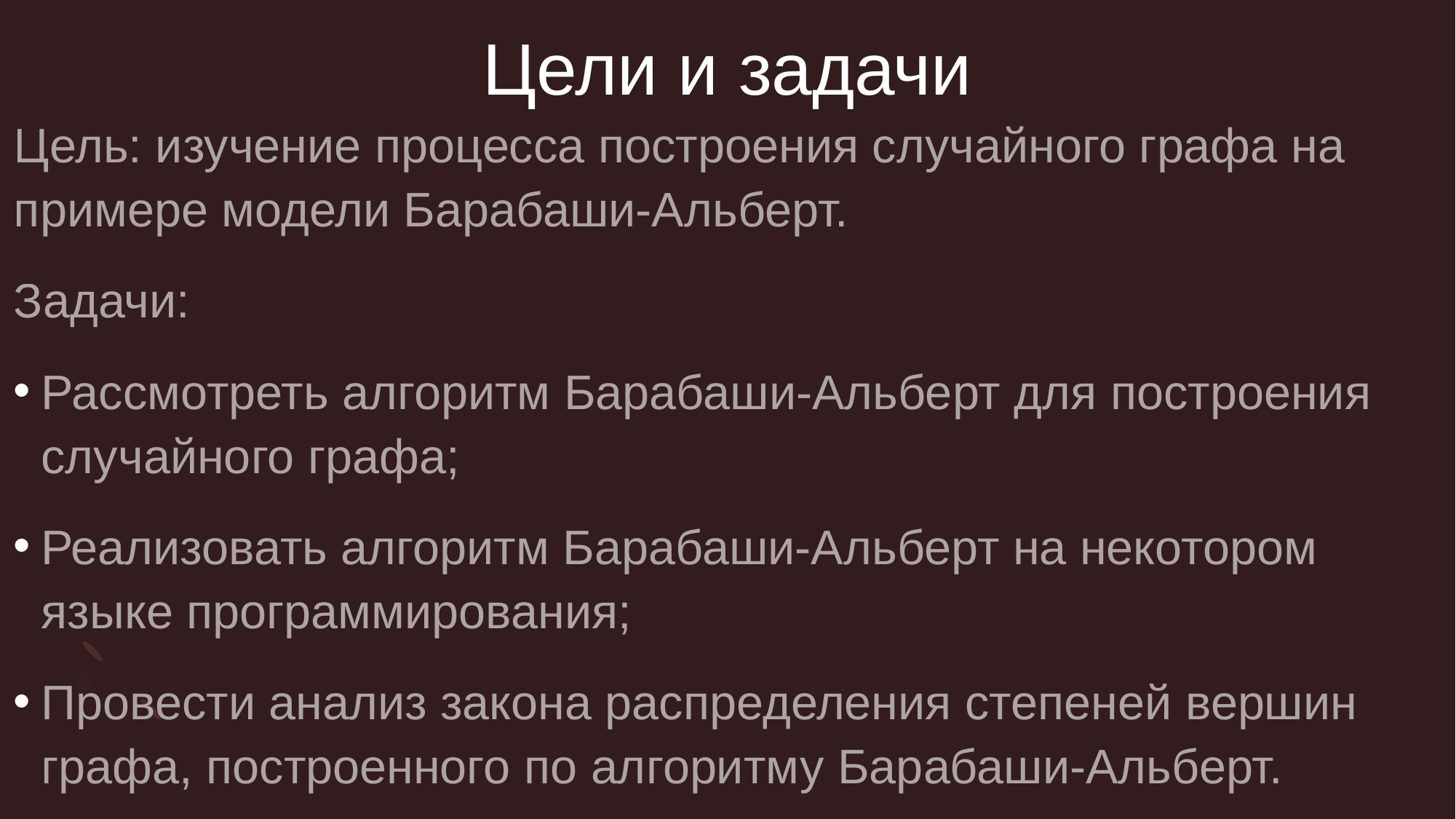

# Цели и задачи
Цель: изучение процесса построения случайного графа на примере модели Барабаши-Альберт.
Задачи:
Рассмотреть алгоритм Барабаши-Альберт для построения случайного графа;
Реализовать алгоритм Барабаши-Альберт на некотором языке программирования;
Провести анализ закона распределения степеней вершин графа, построенного по алгоритму Барабаши-Альберт.